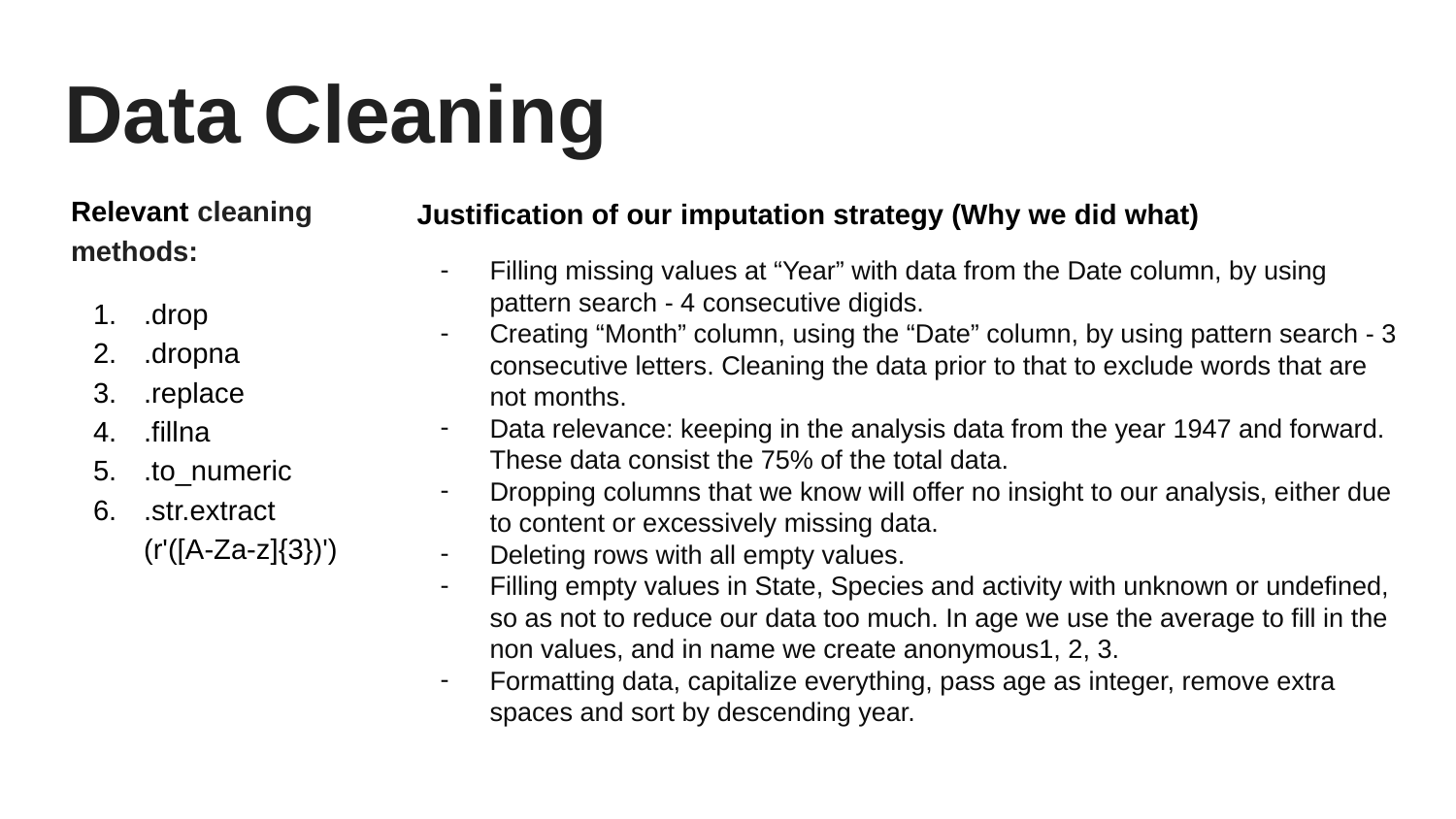

# Data Cleaning
Relevant cleaning methods:
.drop
.dropna
.replace
.fillna
.to_numeric
.str.extract
(r'([A-Za-z]{3})')

Justification of our imputation strategy (Why we did what)
Filling missing values at “Year” with data from the Date column, by using pattern search - 4 consecutive digids.
Creating “Month” column, using the “Date” column, by using pattern search - 3 consecutive letters. Cleaning the data prior to that to exclude words that are not months.
Data relevance: keeping in the analysis data from the year 1947 and forward. These data consist the 75% of the total data.
Dropping columns that we know will offer no insight to our analysis, either due to content or excessively missing data.
Deleting rows with all empty values.
Filling empty values in State, Species and activity with unknown or undefined, so as not to reduce our data too much. In age we use the average to fill in the non values, and in name we create anonymous1, 2, 3.
Formatting data, capitalize everything, pass age as integer, remove extra spaces and sort by descending year.